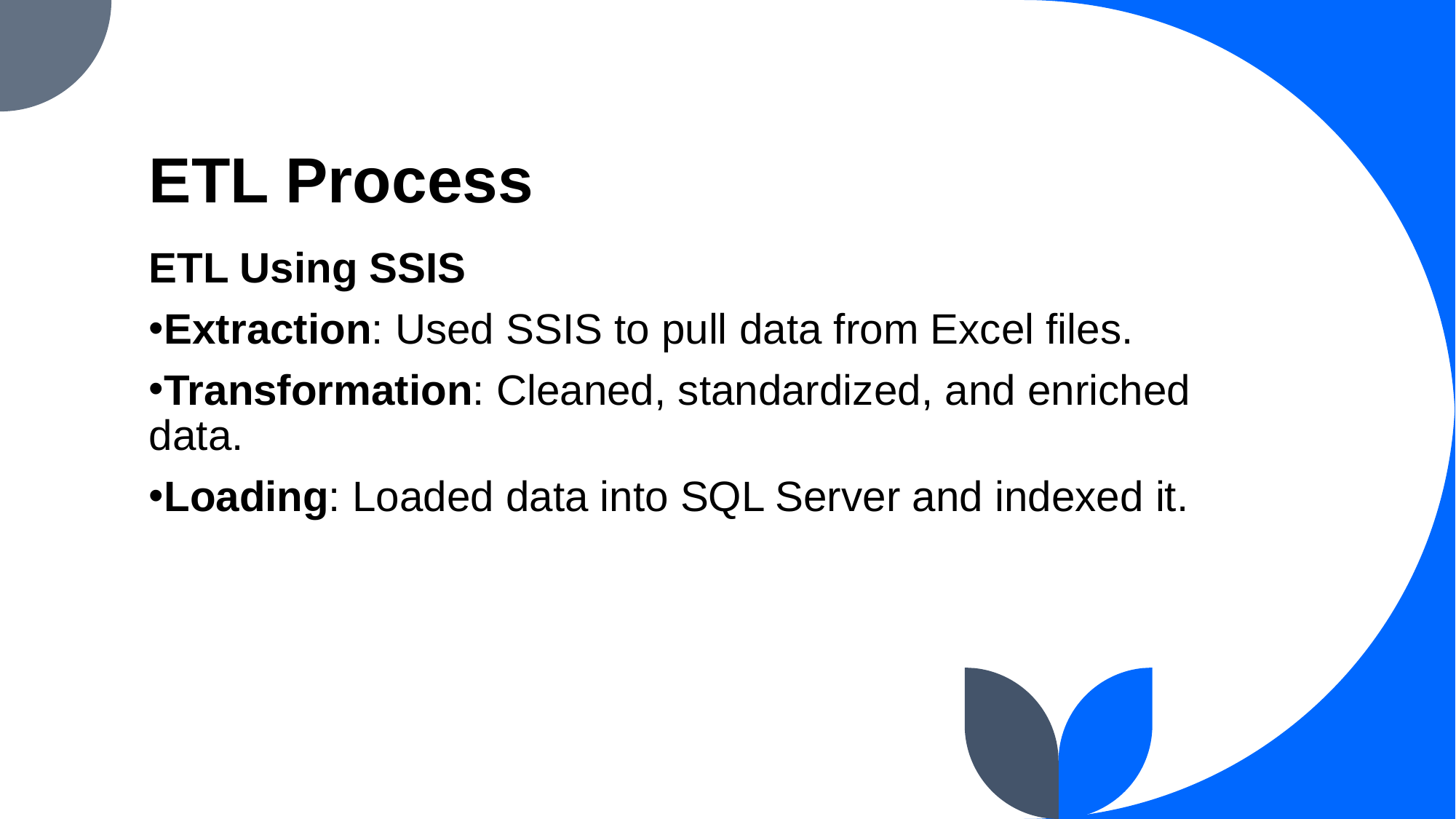

# ETL Process
ETL Using SSIS
Extraction: Used SSIS to pull data from Excel files.
Transformation: Cleaned, standardized, and enriched data.
Loading: Loaded data into SQL Server and indexed it.